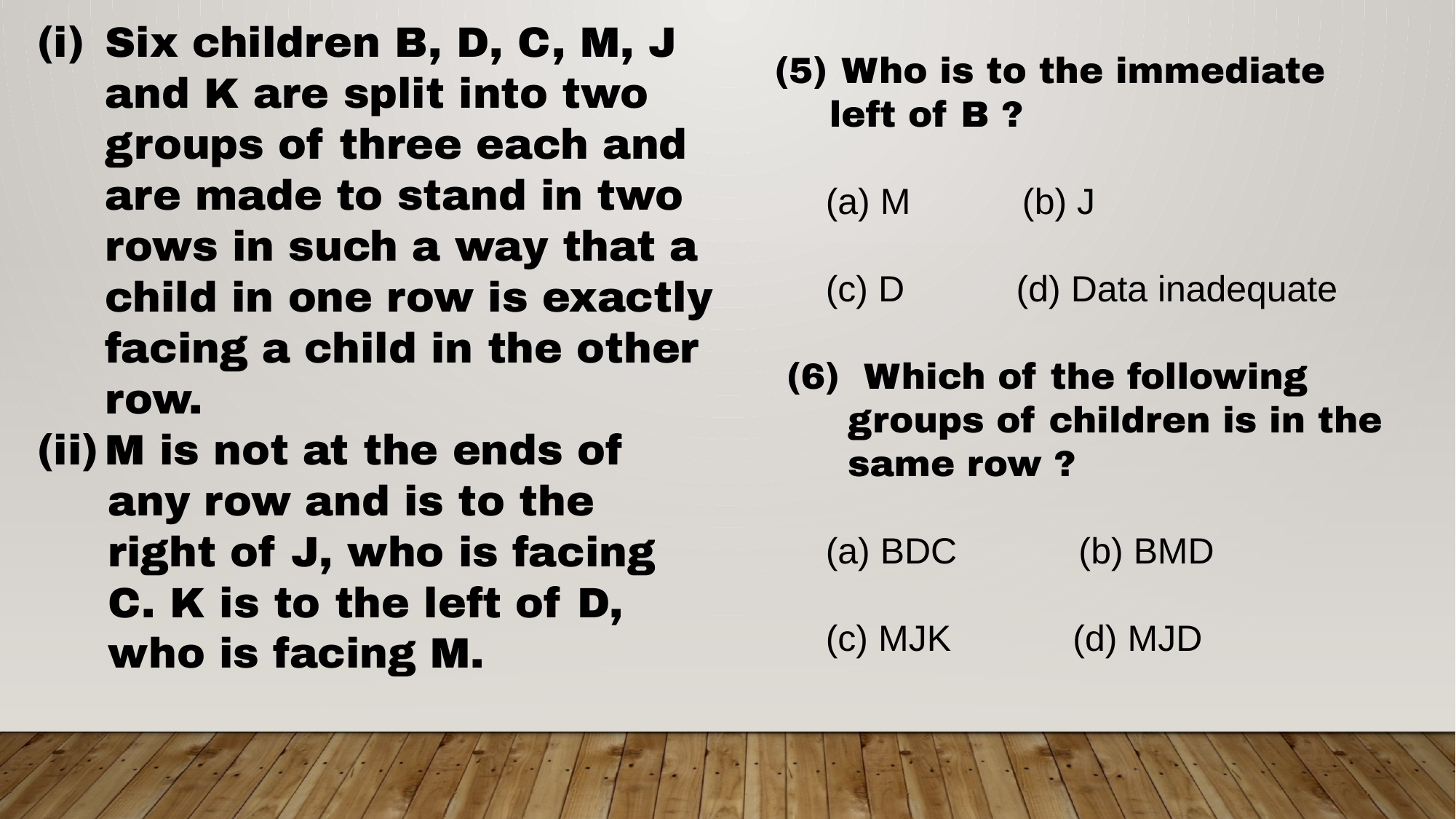

Six children B, D, C, M, J and K are split into two groups of three each and are made to stand in two rows in such a way that a child in one row is exactly facing a child in the other row.
M is not at the ends of
     any row and is to the
     right of J, who is facing
     C. K is to the left of D,
     who is facing M.
 Who is to the immediate left of B ?

     (a) M           (b) J

     (c) D           (d) Data inadequate

 (6)  Which of the following
      groups of children is in the
      same row ?

     (a) BDC            (b) BMD

     (c) MJK            (d) MJD